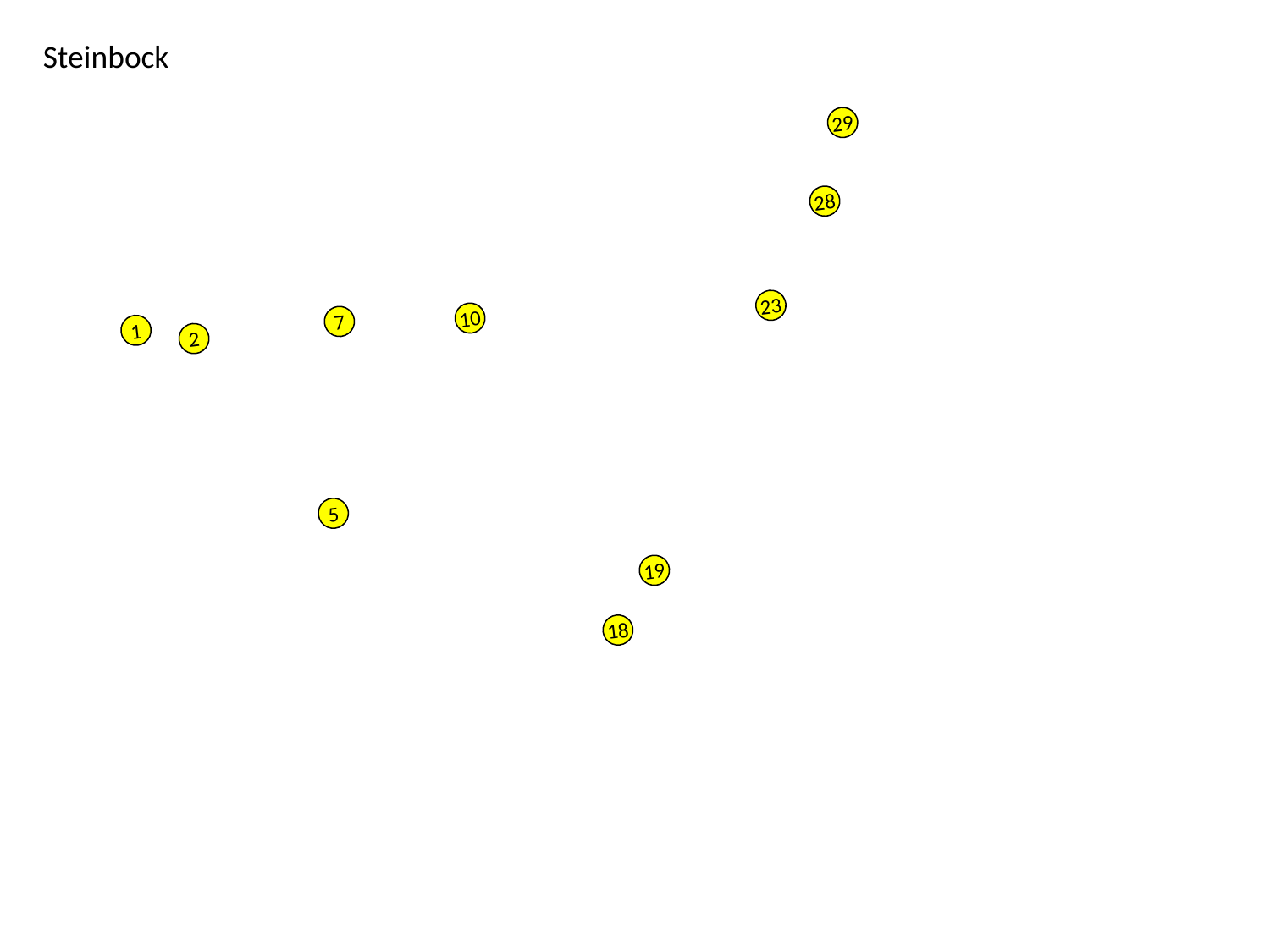

Steinbock
29
28
1
2
7
10
23
5
19
18